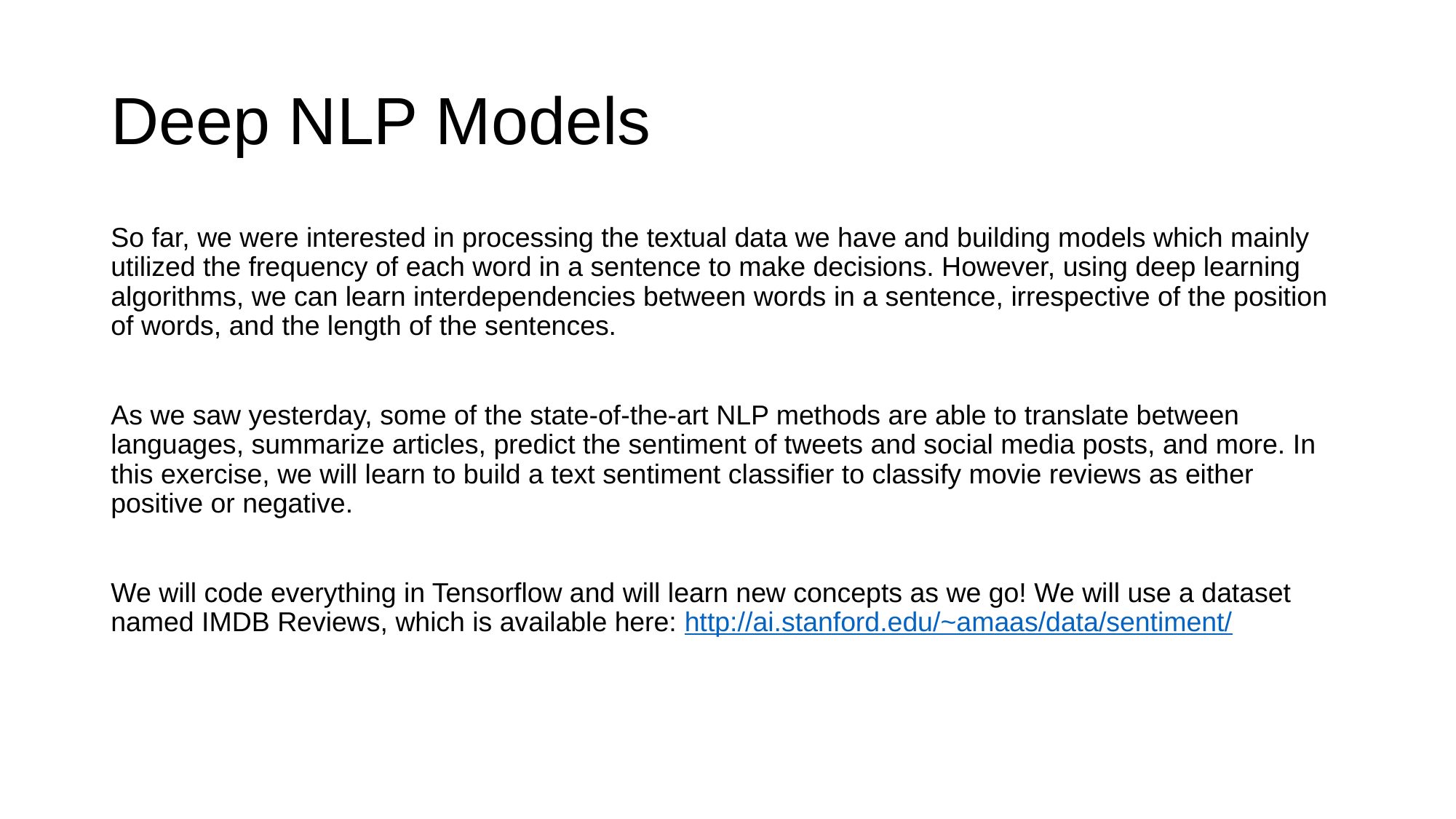

# Deep NLP Models
So far, we were interested in processing the textual data we have and building models which mainly utilized the frequency of each word in a sentence to make decisions. However, using deep learning algorithms, we can learn interdependencies between words in a sentence, irrespective of the position of words, and the length of the sentences.

As we saw yesterday, some of the state-of-the-art NLP methods are able to translate between languages, summarize articles, predict the sentiment of tweets and social media posts, and more. In this exercise, we will learn to build a text sentiment classifier to classify movie reviews as either positive or negative.

We will code everything in Tensorflow and will learn new concepts as we go! We will use a dataset named IMDB Reviews, which is available here: http://ai.stanford.edu/~amaas/data/sentiment/